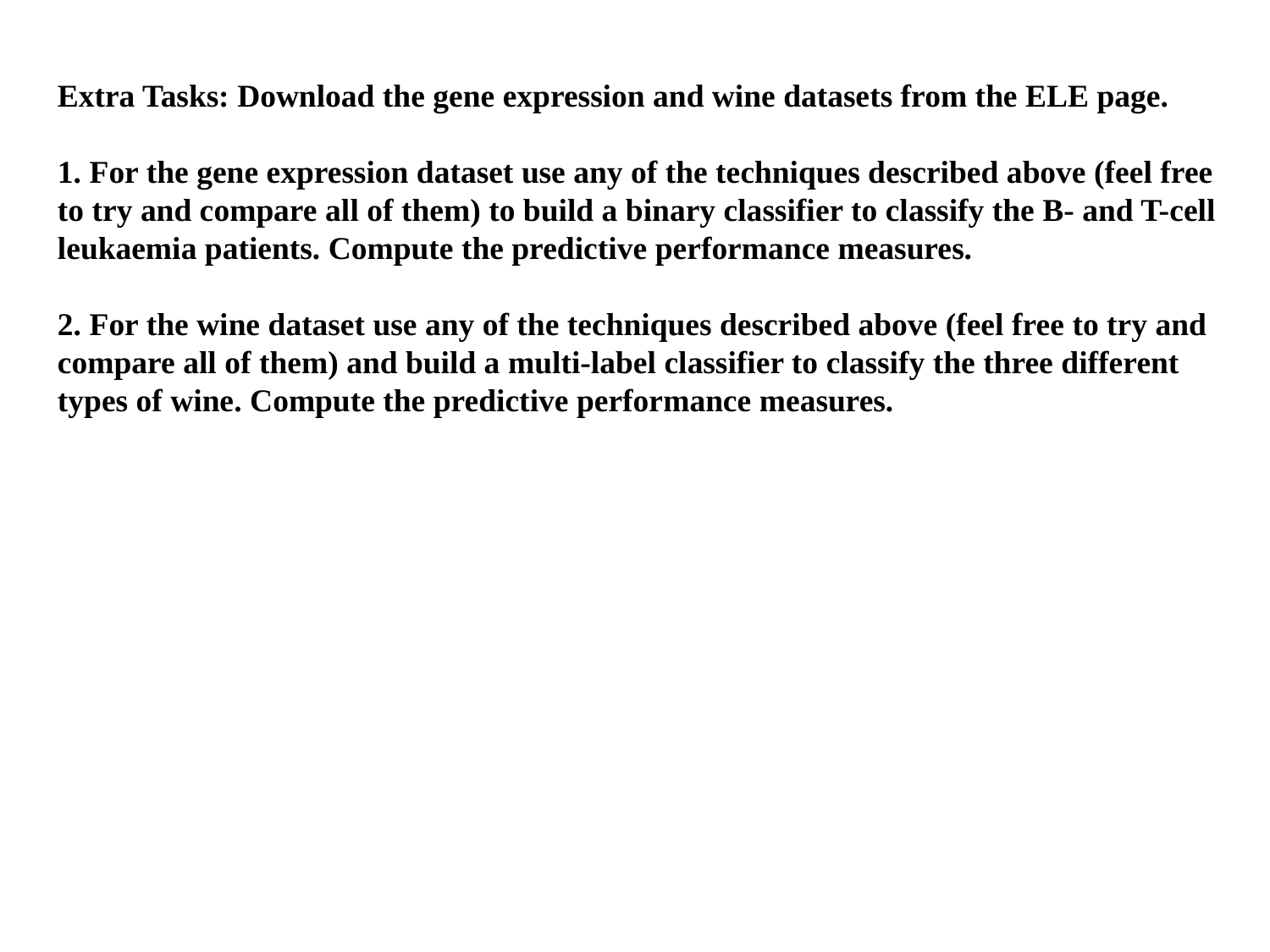

Extra Tasks: Download the gene expression and wine datasets from the ELE page.

1. For the gene expression dataset use any of the techniques described above (feel free to try and compare all of them) to build a binary classifier to classify the B- and T-cell leukaemia patients. Compute the predictive performance measures.

2. For the wine dataset use any of the techniques described above (feel free to try and compare all of them) and build a multi-label classifier to classify the three different types of wine. Compute the predictive performance measures.